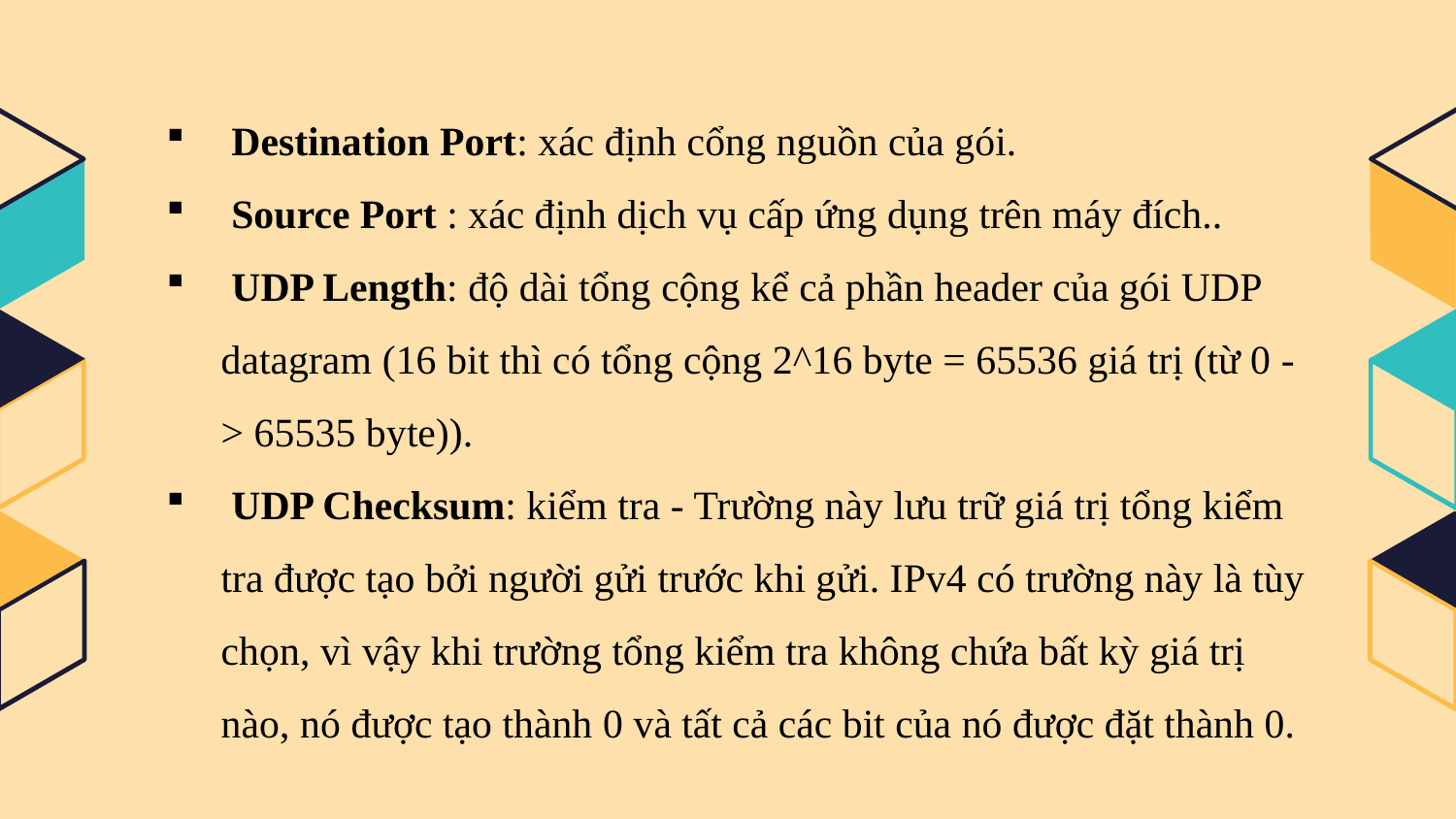

Destination Port: xác định cổng nguồn của gói.
 Source Port : xác định dịch vụ cấp ứng dụng trên máy đích..
 UDP Length: độ dài tổng cộng kể cả phần header của gói UDP datagram (16 bit thì có tổng cộng 2^16 byte = 65536 giá trị (từ 0 -> 65535 byte)).
 UDP Checksum: kiểm tra - Trường này lưu trữ giá trị tổng kiểm tra được tạo bởi người gửi trước khi gửi. IPv4 có trường này là tùy chọn, vì vậy khi trường tổng kiểm tra không chứa bất kỳ giá trị nào, nó được tạo thành 0 và tất cả các bit của nó được đặt thành 0.